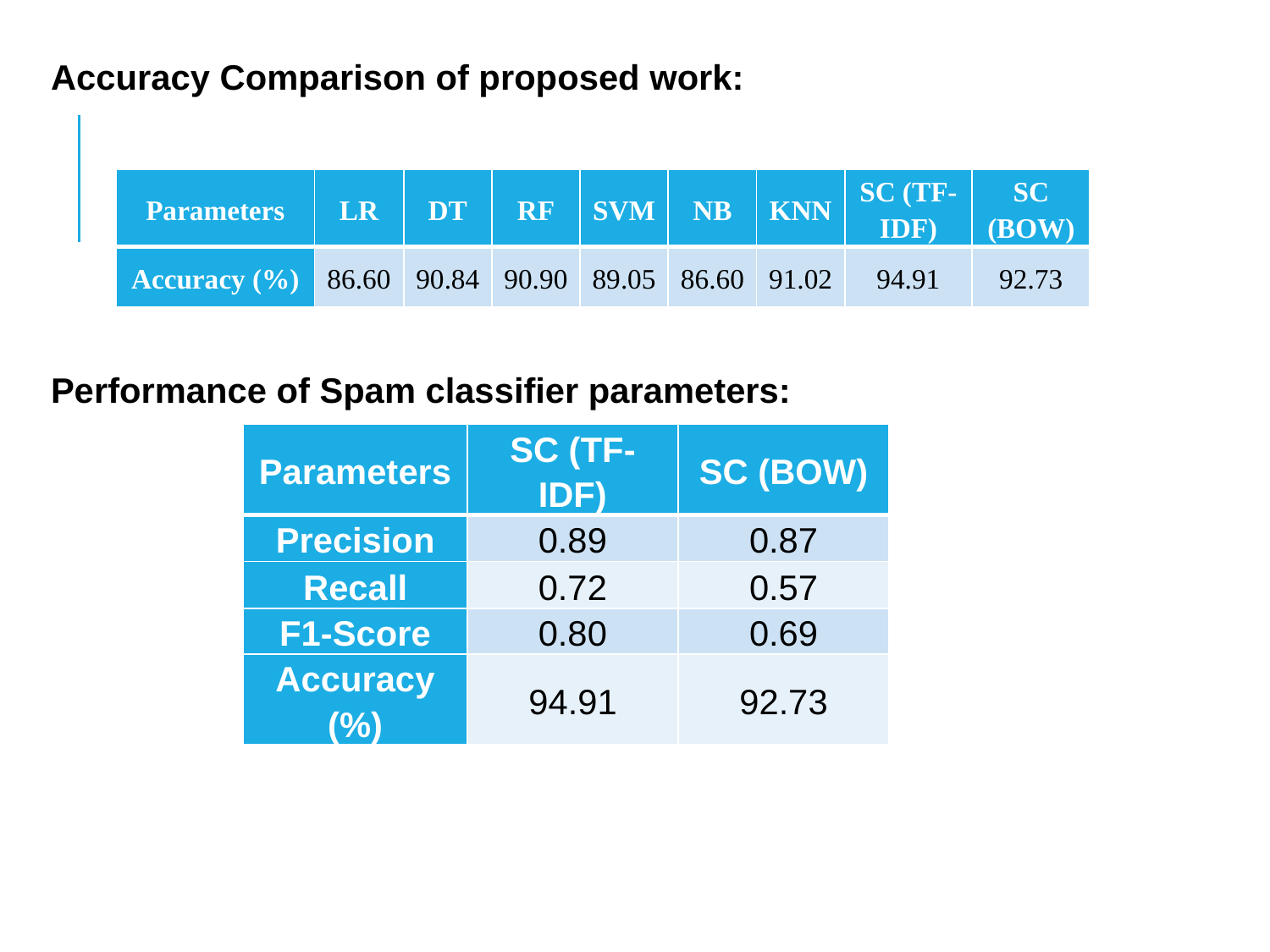

Accuracy Comparison of proposed work:

Performance of Spam classifier parameters:

| Parameters | LR | DT | RF | SVM | NB | KNN | SC (TF-IDF) | SC (BOW) |
| --- | --- | --- | --- | --- | --- | --- | --- | --- |
| Accuracy (%) | 86.60 | 90.84 | 90.90 | 89.05 | 86.60 | 91.02 | 94.91 | 92.73 |
| Parameters | SC (TF-IDF) | SC (BOW) |
| --- | --- | --- |
| Precision | 0.89 | 0.87 |
| Recall | 0.72 | 0.57 |
| F1-Score | 0.80 | 0.69 |
| Accuracy (%) | 94.91 | 92.73 |